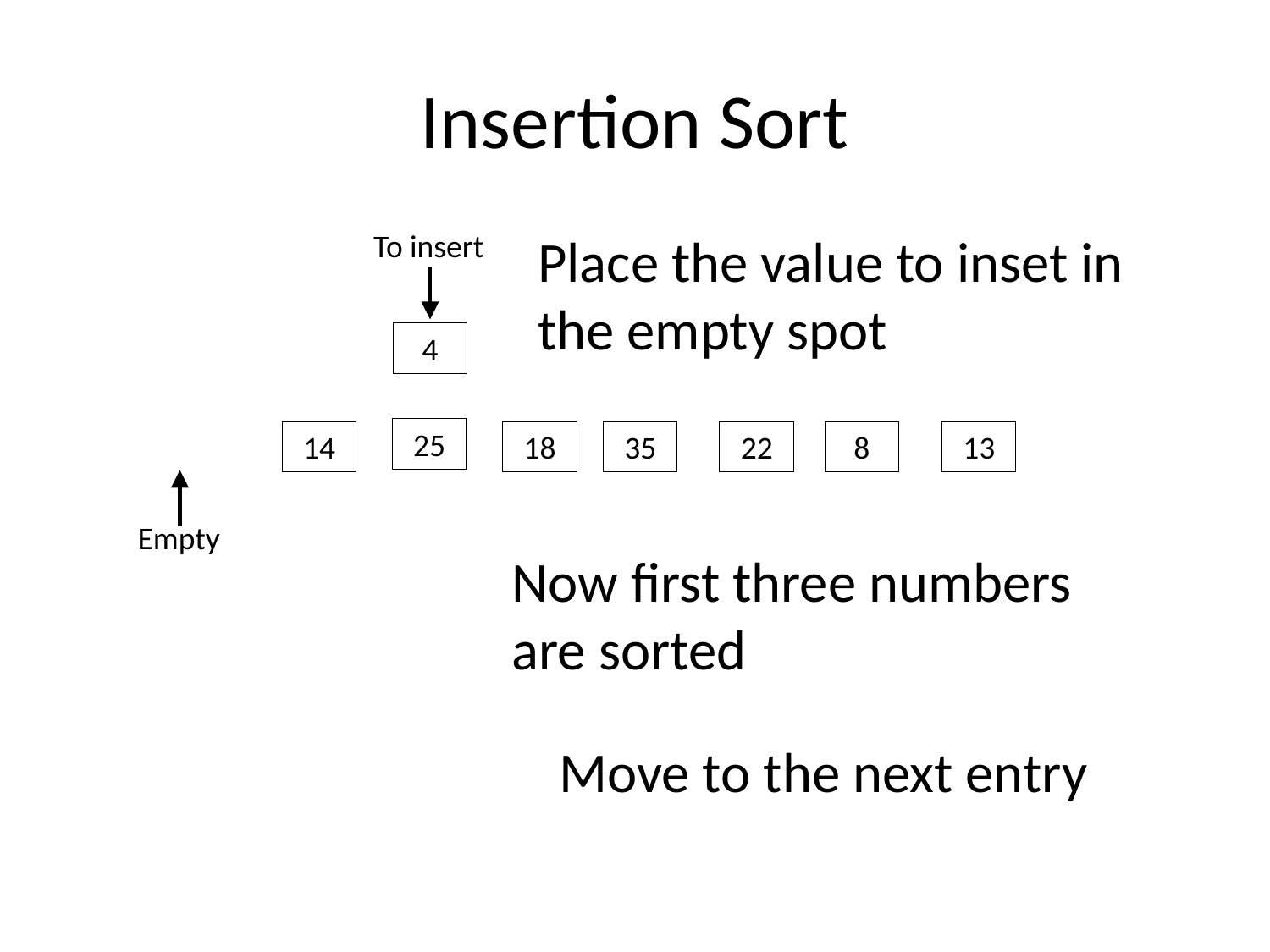

# Insertion Sort
To insert
Place the value to inset in the empty spot

4
25
14
18
35
22
8
13
Empty
Now first three numbers are sorted
Move to the next entry